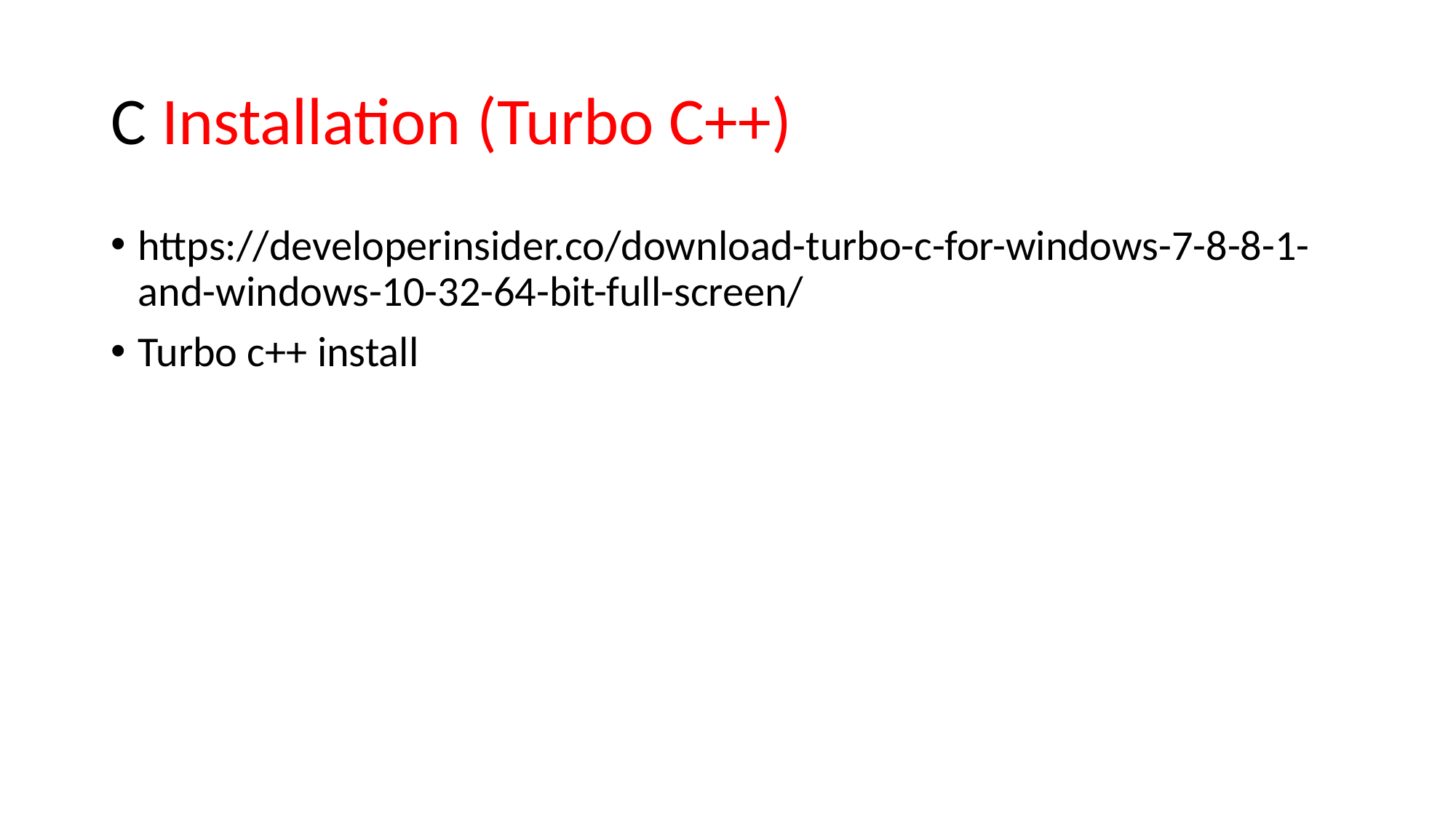

# C Installation (Turbo C++)
https://developerinsider.co/download-turbo-c-for-windows-7-8-8-1-and-windows-10-32-64-bit-full-screen/
Turbo c++ install